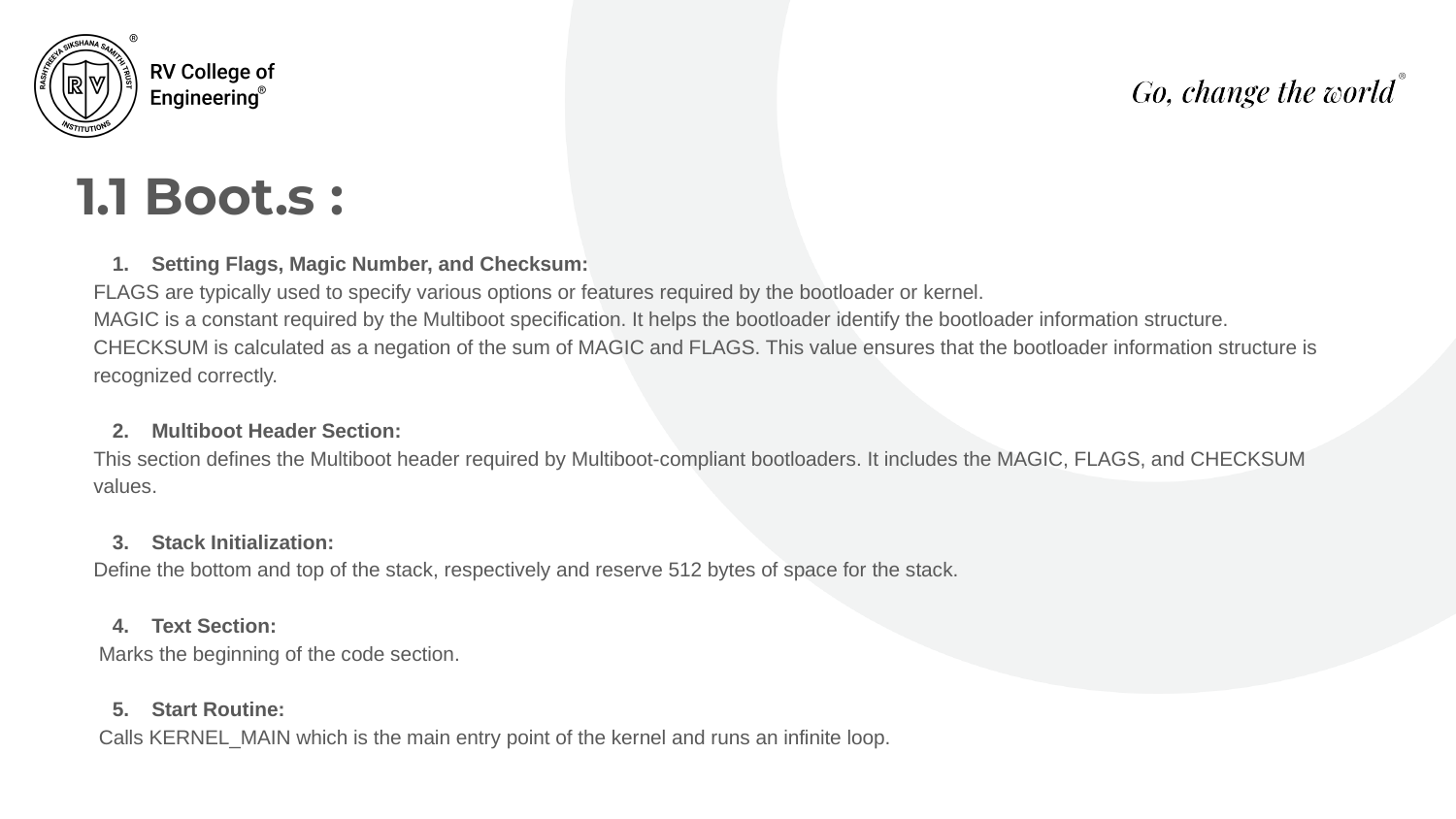

# 1.1 Boot.s :
Setting Flags, Magic Number, and Checksum:
FLAGS are typically used to specify various options or features required by the bootloader or kernel.
MAGIC is a constant required by the Multiboot specification. It helps the bootloader identify the bootloader information structure.
CHECKSUM is calculated as a negation of the sum of MAGIC and FLAGS. This value ensures that the bootloader information structure is recognized correctly.

Multiboot Header Section:
This section defines the Multiboot header required by Multiboot-compliant bootloaders. It includes the MAGIC, FLAGS, and CHECKSUM values.

Stack Initialization:
Define the bottom and top of the stack, respectively and reserve 512 bytes of space for the stack.

Text Section:
 Marks the beginning of the code section.

Start Routine:
 Calls KERNEL_MAIN which is the main entry point of the kernel and runs an infinite loop.